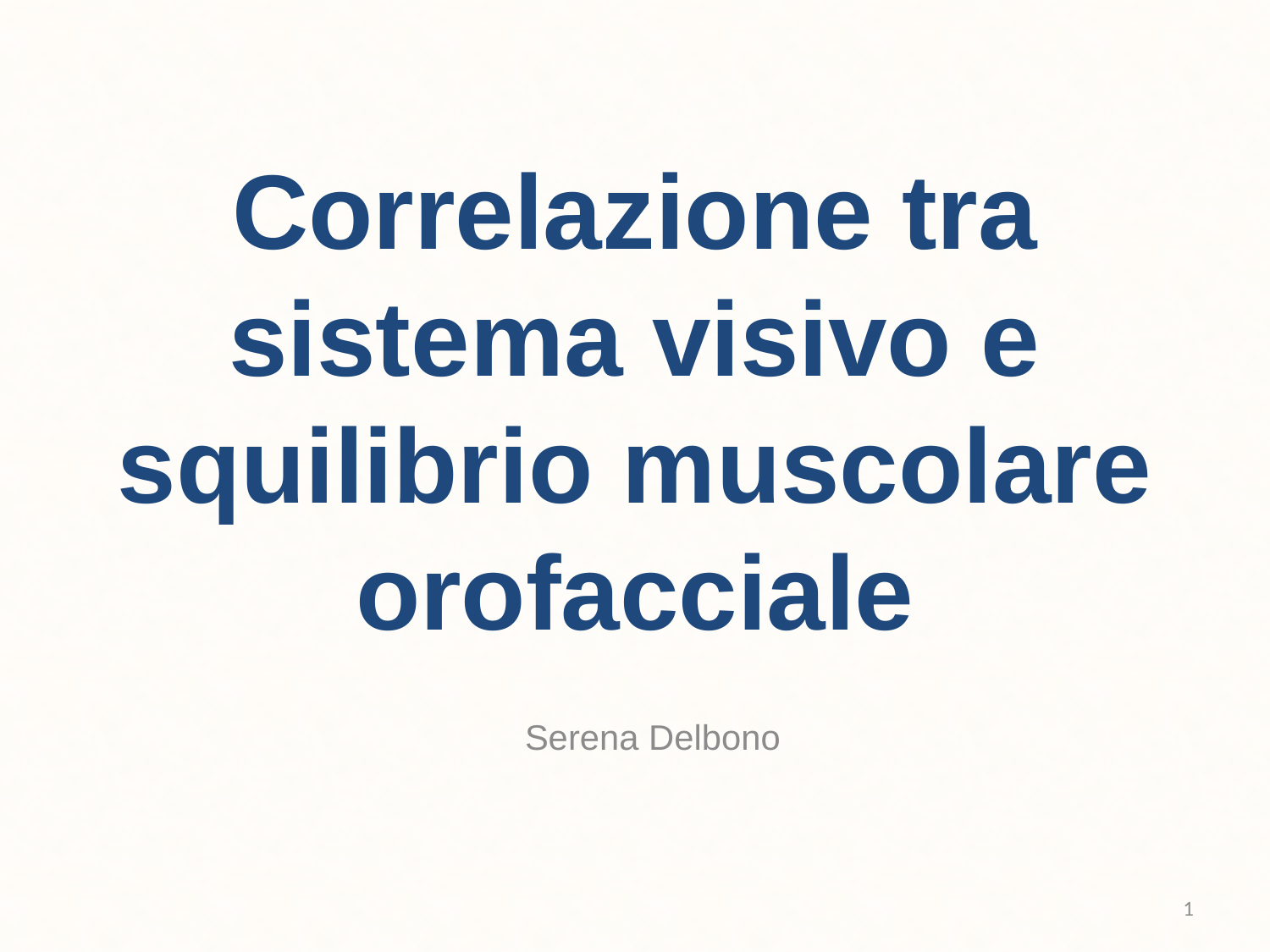

# Correlazione tra sistema visivo e squilibrio muscolare orofacciale
Serena Delbono
1